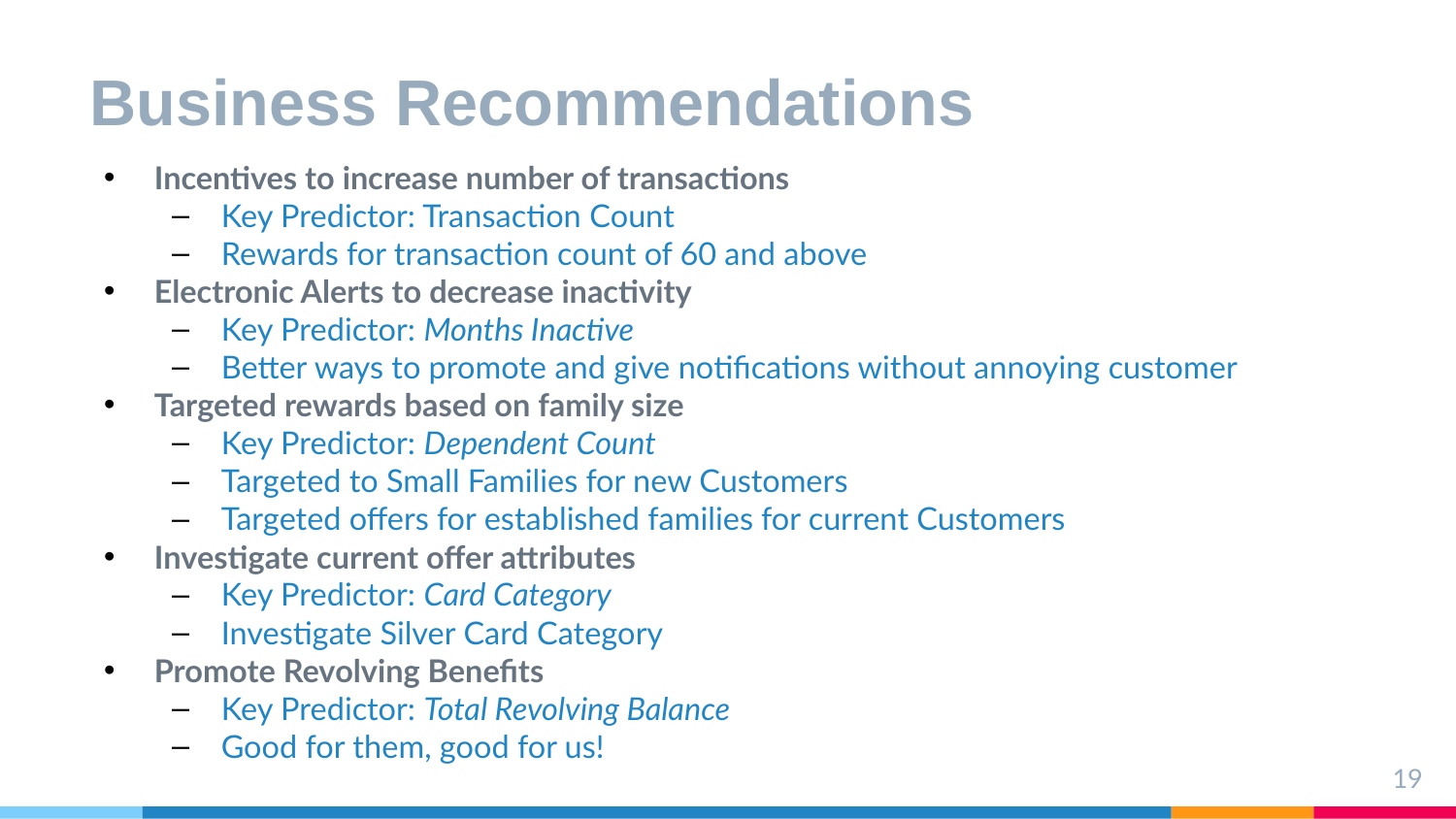

# Business Recommendations
Incentives to increase number of transactions
Key Predictor: Transaction Count
Rewards for transaction count of 60 and above
Electronic Alerts to decrease inactivity
Key Predictor: Months Inactive
Better ways to promote and give notifications without annoying customer
Targeted rewards based on family size
Key Predictor: Dependent Count
Targeted to Small Families for new Customers
Targeted offers for established families for current Customers
Investigate current offer attributes
Key Predictor: Card Category
Investigate Silver Card Category
Promote Revolving Benefits
Key Predictor: Total Revolving Balance
Good for them, good for us!
19